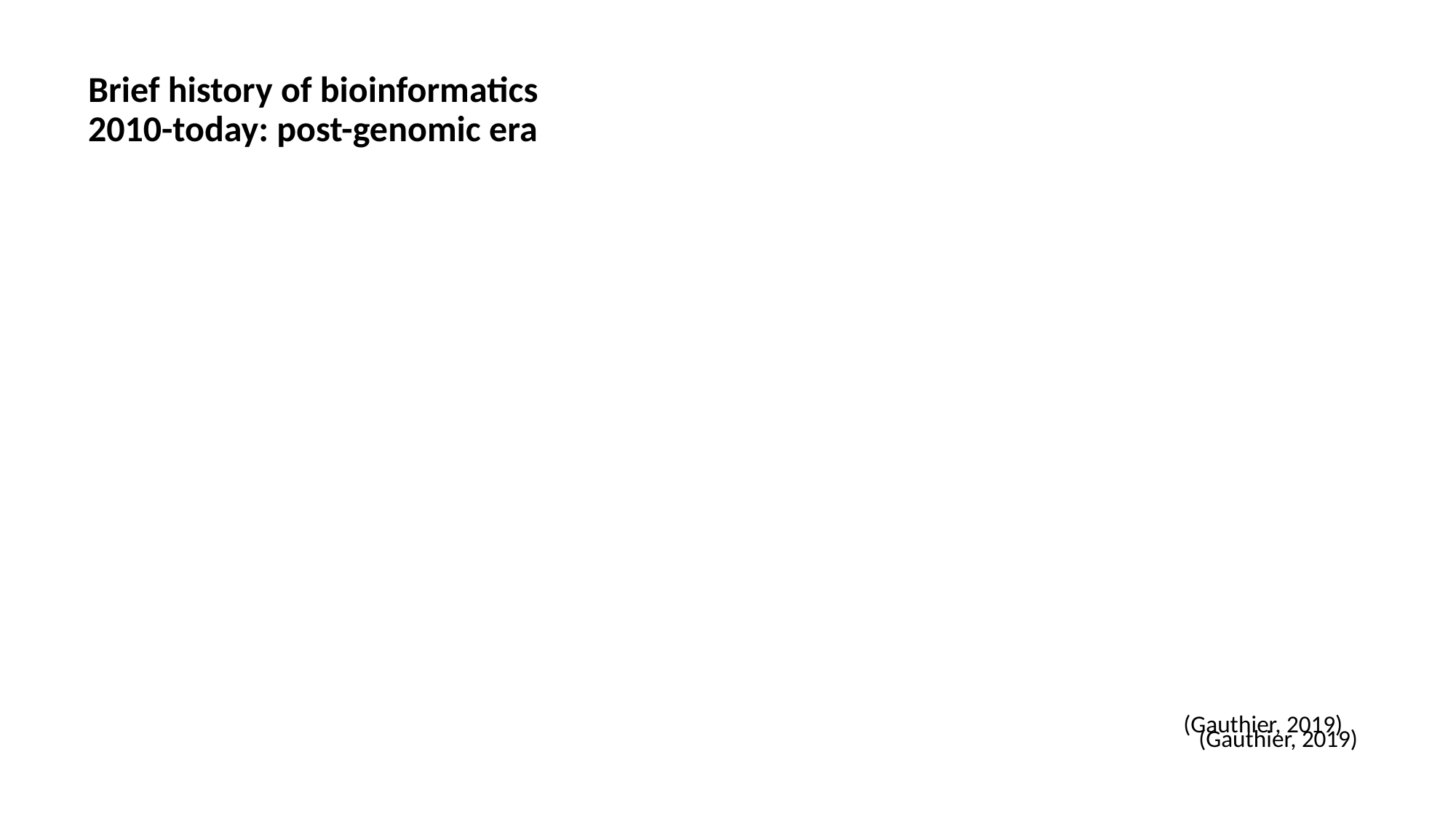

# Brief history of bioinformatics 2010-today: post-genomic era

(Gauthier, 2019)
(Gauthier, 2019)